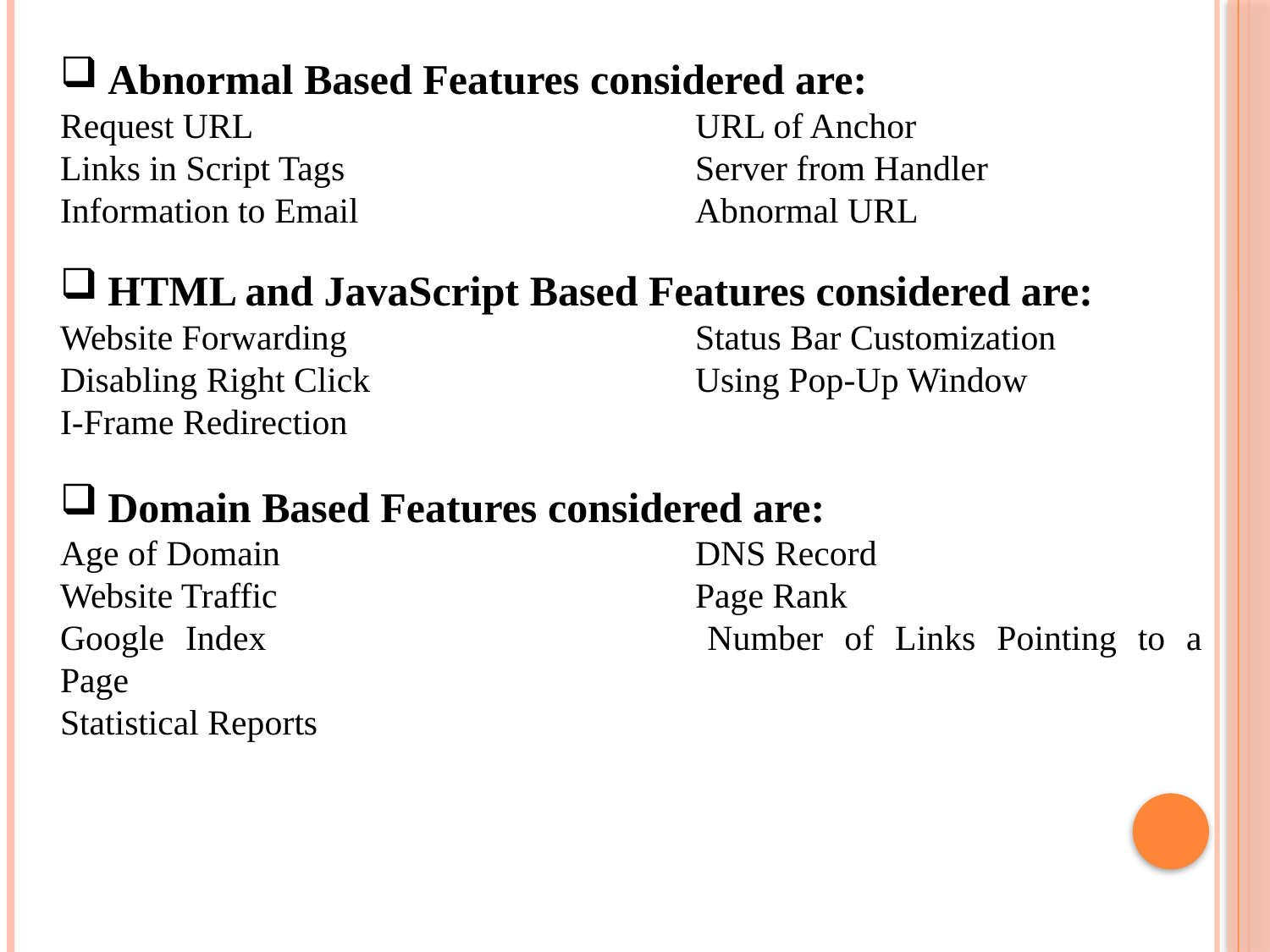

Abnormal Based Features considered are:
Request URL				URL of Anchor
Links in Script Tags			Server from Handler
Information to Email			Abnormal URL

HTML and JavaScript Based Features considered are:
Website Forwarding			Status Bar Customization
Disabling Right Click			Using Pop-Up Window
I-Frame Redirection

Domain Based Features considered are:
Age of Domain 				DNS Record
Website Traffic				Page Rank
Google Index				Number of Links Pointing to a Page
Statistical Reports